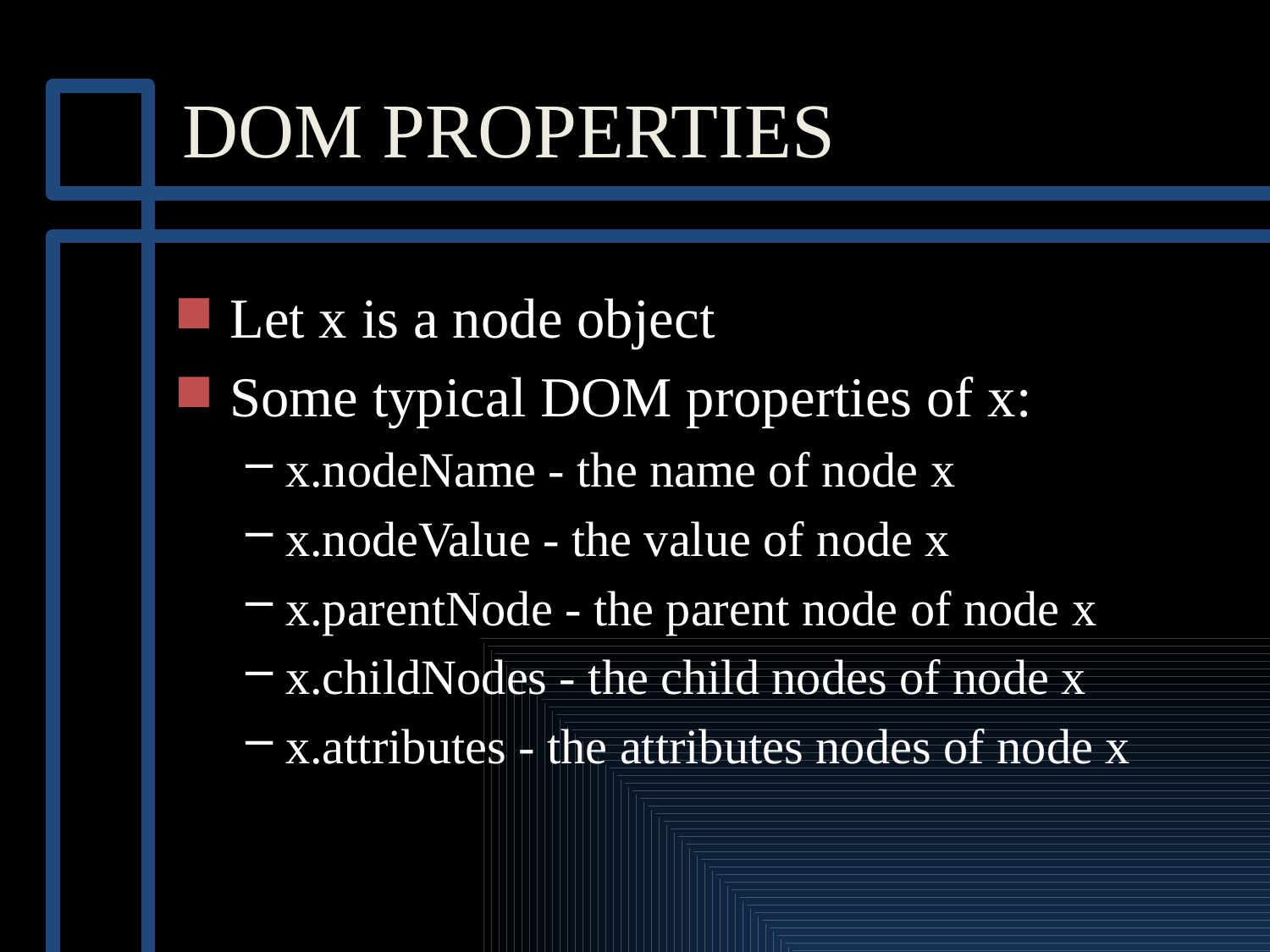

# DOM PROPERTIES
Let x is a node object
Some typical DOM properties of x:
x.nodeName - the name of node x
x.nodeValue - the value of node x
x.parentNode - the parent node of node x
x.childNodes - the child nodes of node x
x.attributes - the attributes nodes of node x